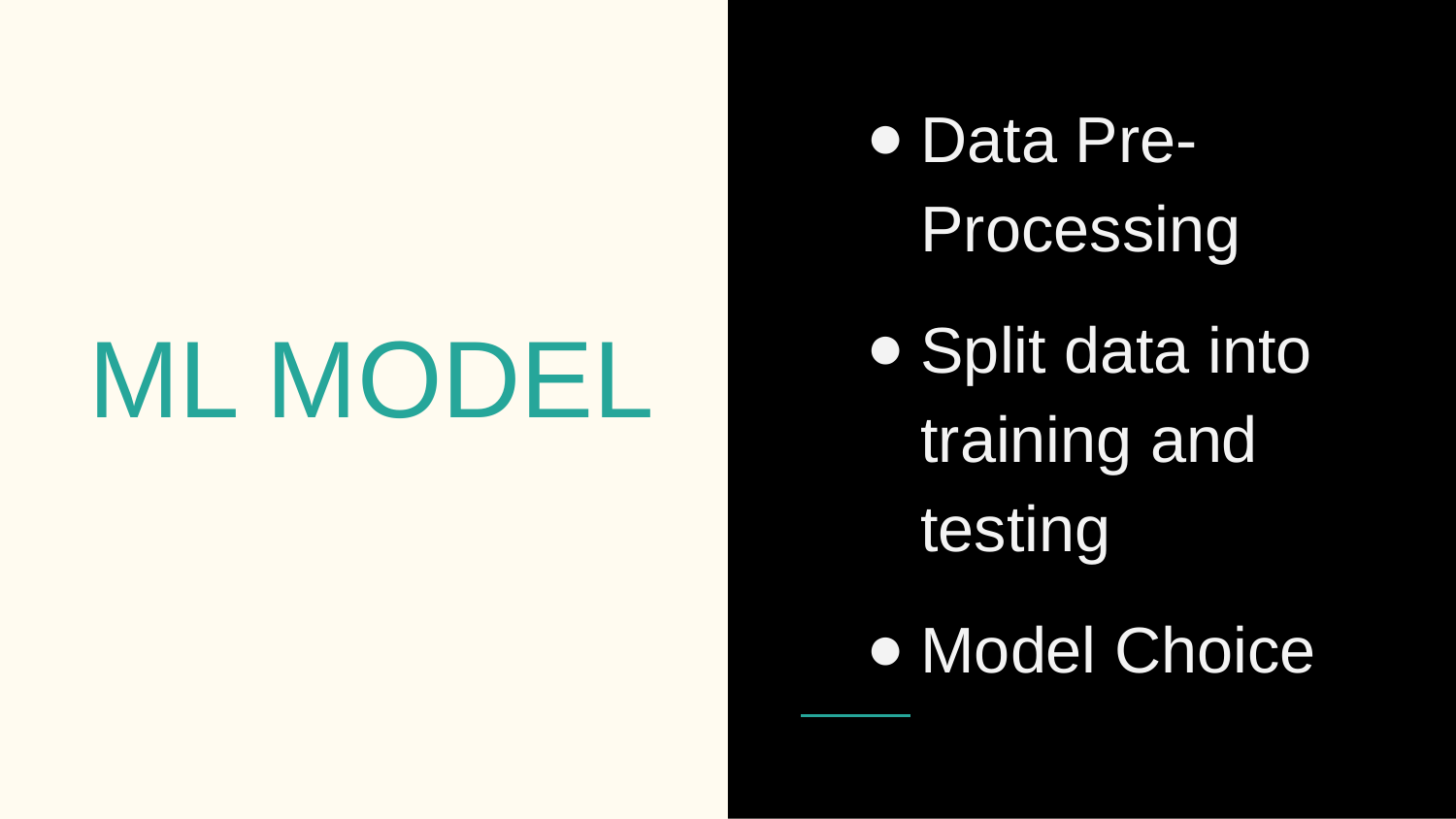

Data Pre- Processing
Split data into training and testing
Model Choice

# ML MODEL